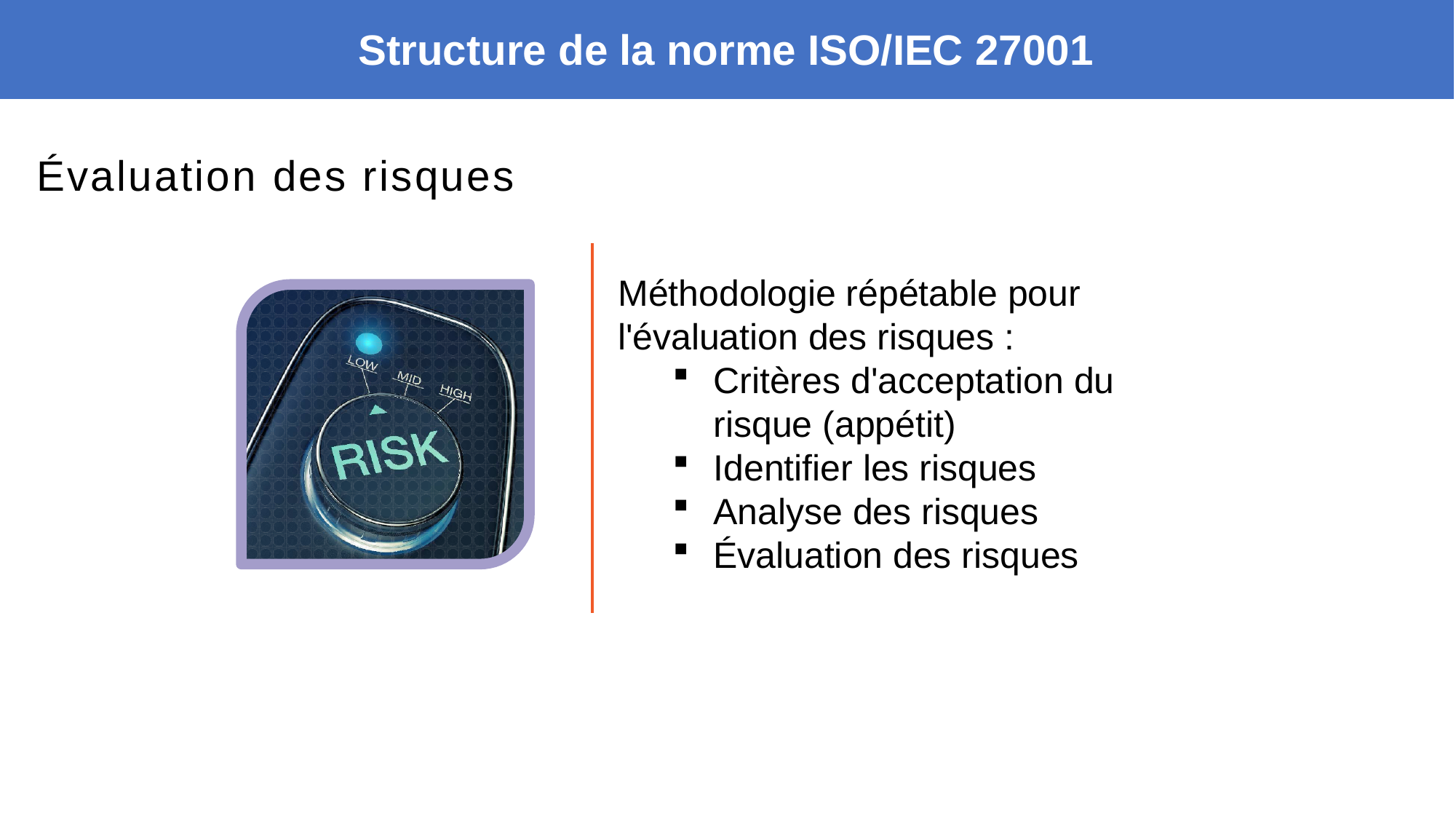

Structure de la norme ISO/IEC 27001
Évaluation des risques

Méthodologie répétable pour l'évaluation des risques :
Critères d'acceptation du risque (appétit)
Identifier les risques
Analyse des risques
Évaluation des risques